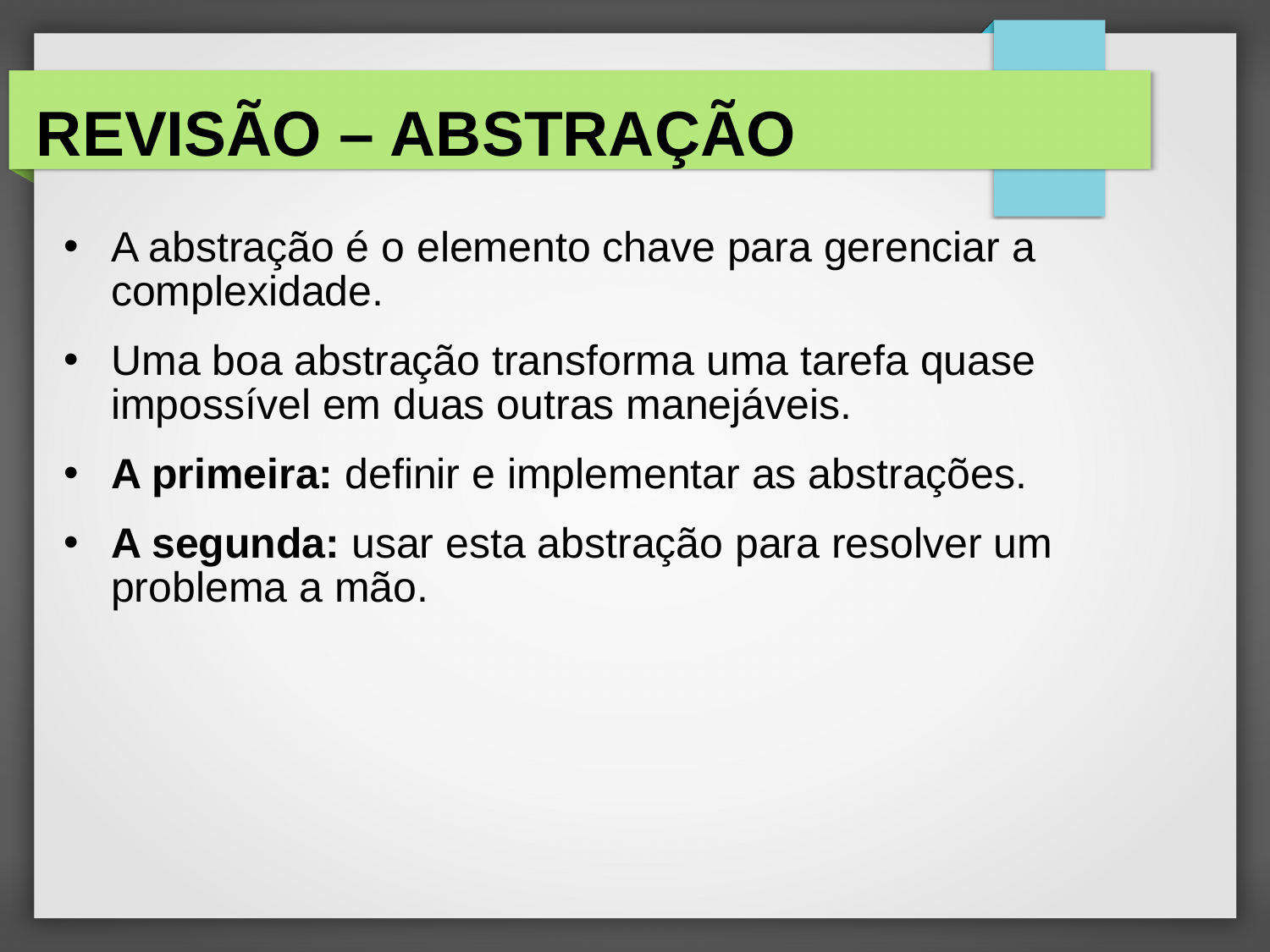

# REVISÃO – ABSTRAÇÃO
A abstração é o elemento chave para gerenciar a complexidade.
Uma boa abstração transforma uma tarefa quase impossível em duas outras manejáveis.
A primeira: definir e implementar as abstrações.
A segunda: usar esta abstração para resolver um problema a mão.